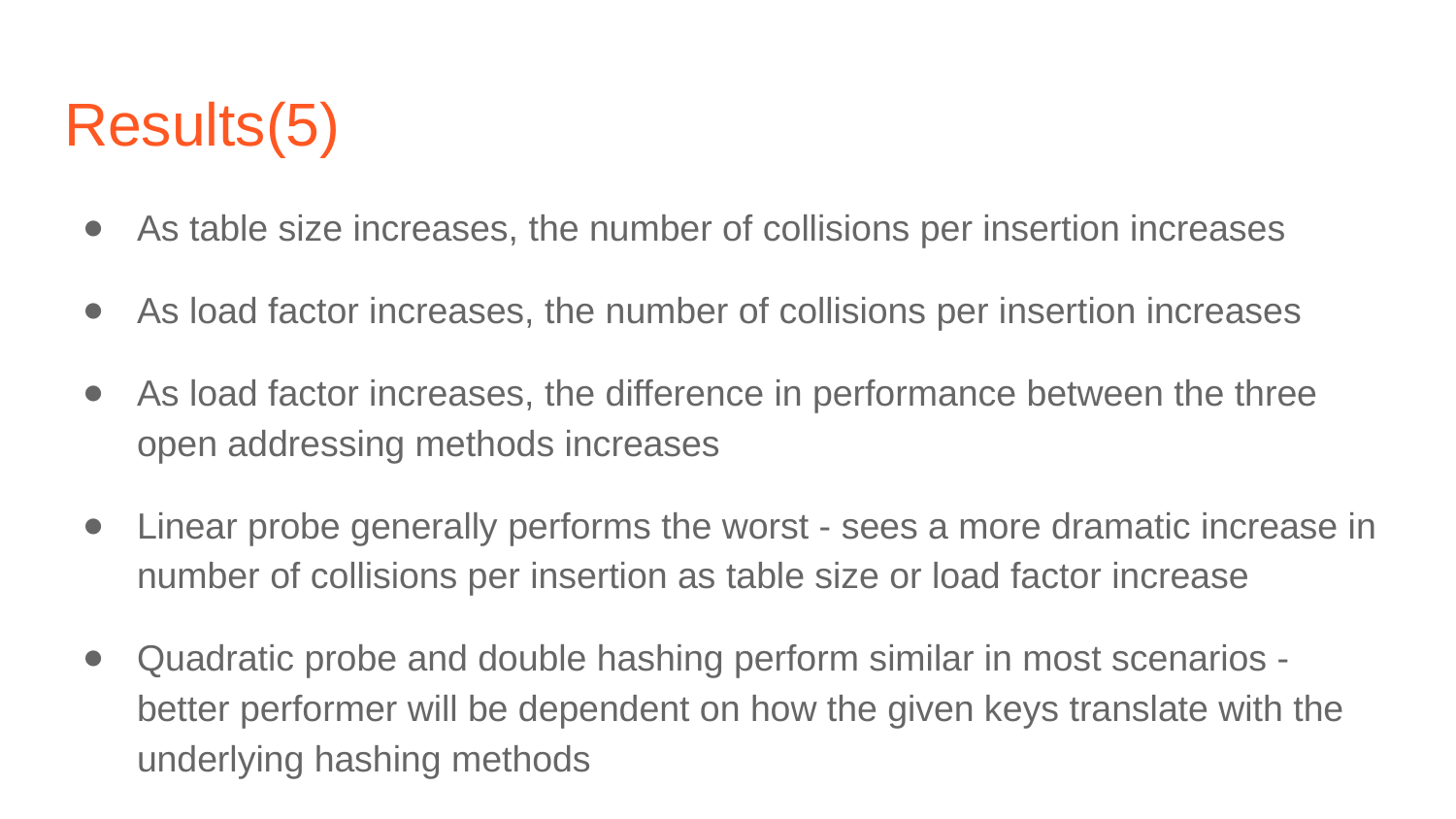

# Results(5)
As table size increases, the number of collisions per insertion increases
As load factor increases, the number of collisions per insertion increases
As load factor increases, the difference in performance between the three open addressing methods increases
Linear probe generally performs the worst - sees a more dramatic increase in number of collisions per insertion as table size or load factor increase
Quadratic probe and double hashing perform similar in most scenarios - better performer will be dependent on how the given keys translate with the underlying hashing methods